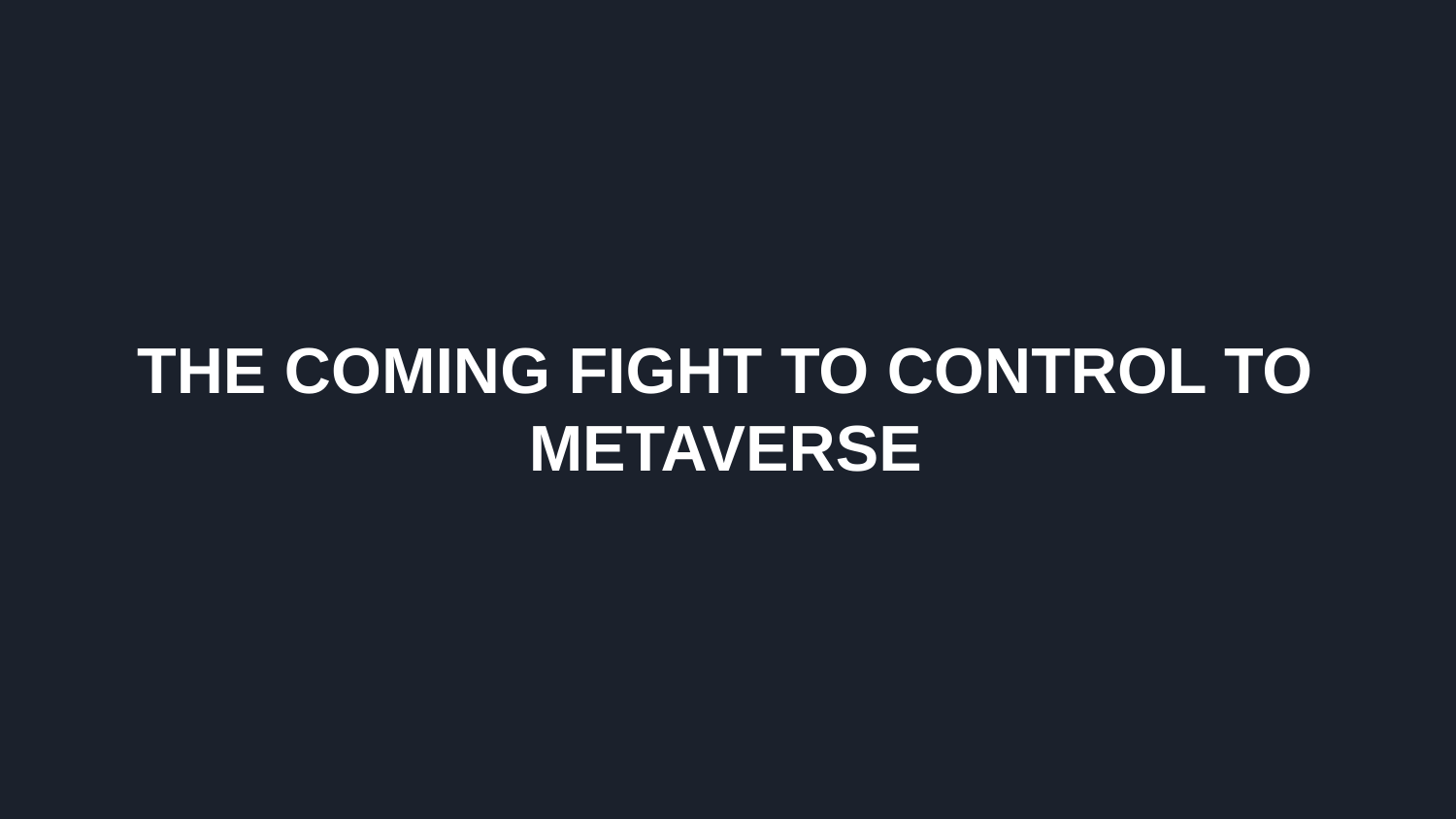

THE COMING FIGHT TO CONTROL TO METAVERSE